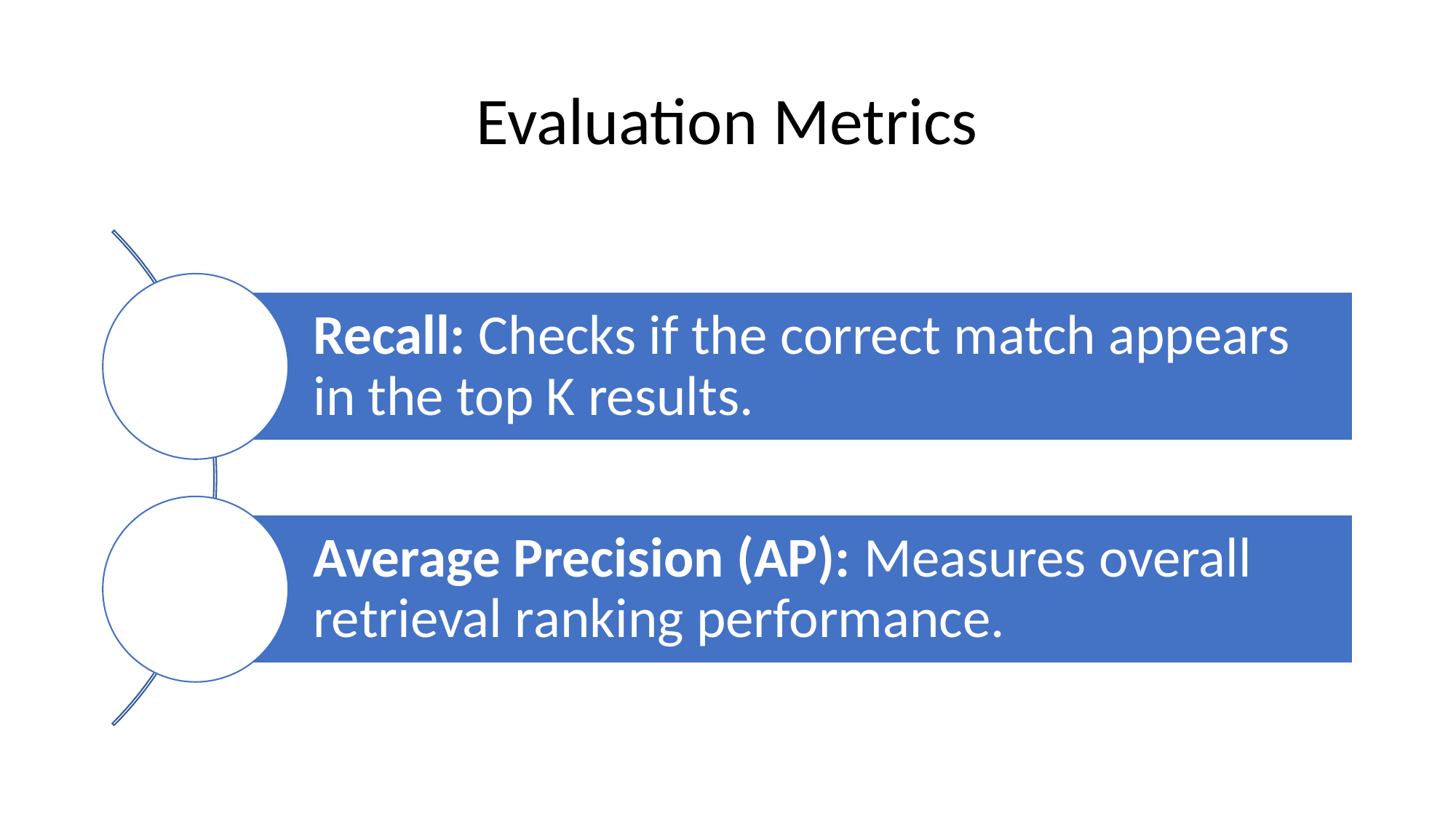

# Evaluation Metrics
Recall: Checks if the correct match appears in the top K results.
Average Precision (AP): Measures overall retrieval ranking performance.